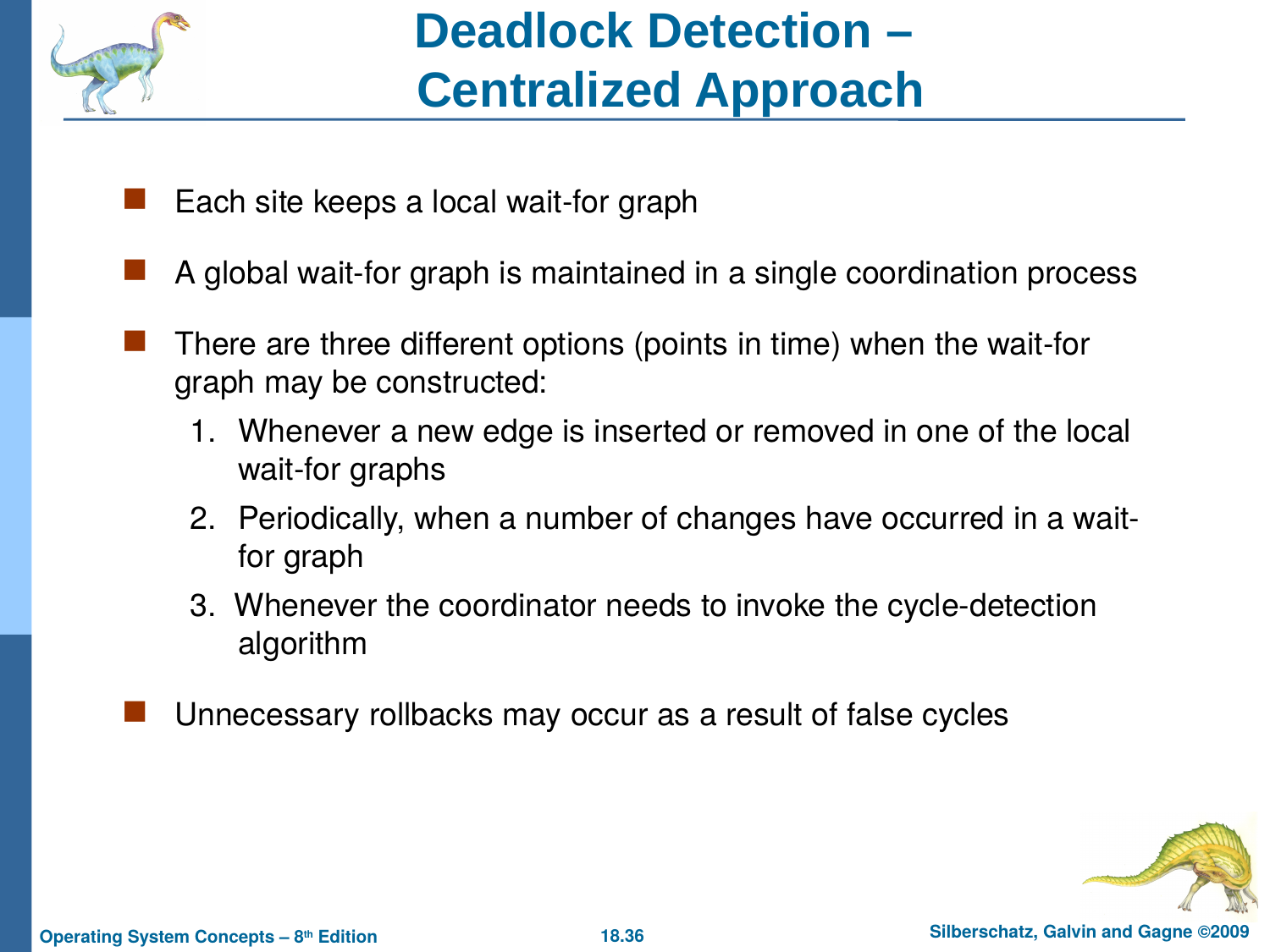

# Deadlock Detection – Centralized Approach
Each site keeps a local wait-for graph

A global wait-for graph is maintained in a single coordination process

There are three different options (points in time) when the wait-for graph may be constructed:
1. 	Whenever a new edge is inserted or removed in one of the local wait-for graphs
2.	Periodically, when a number of changes have occurred in a wait-for graph
3.  Whenever the coordinator needs to invoke the cycle-detection algorithm

Unnecessary rollbacks may occur as a result of false cycles